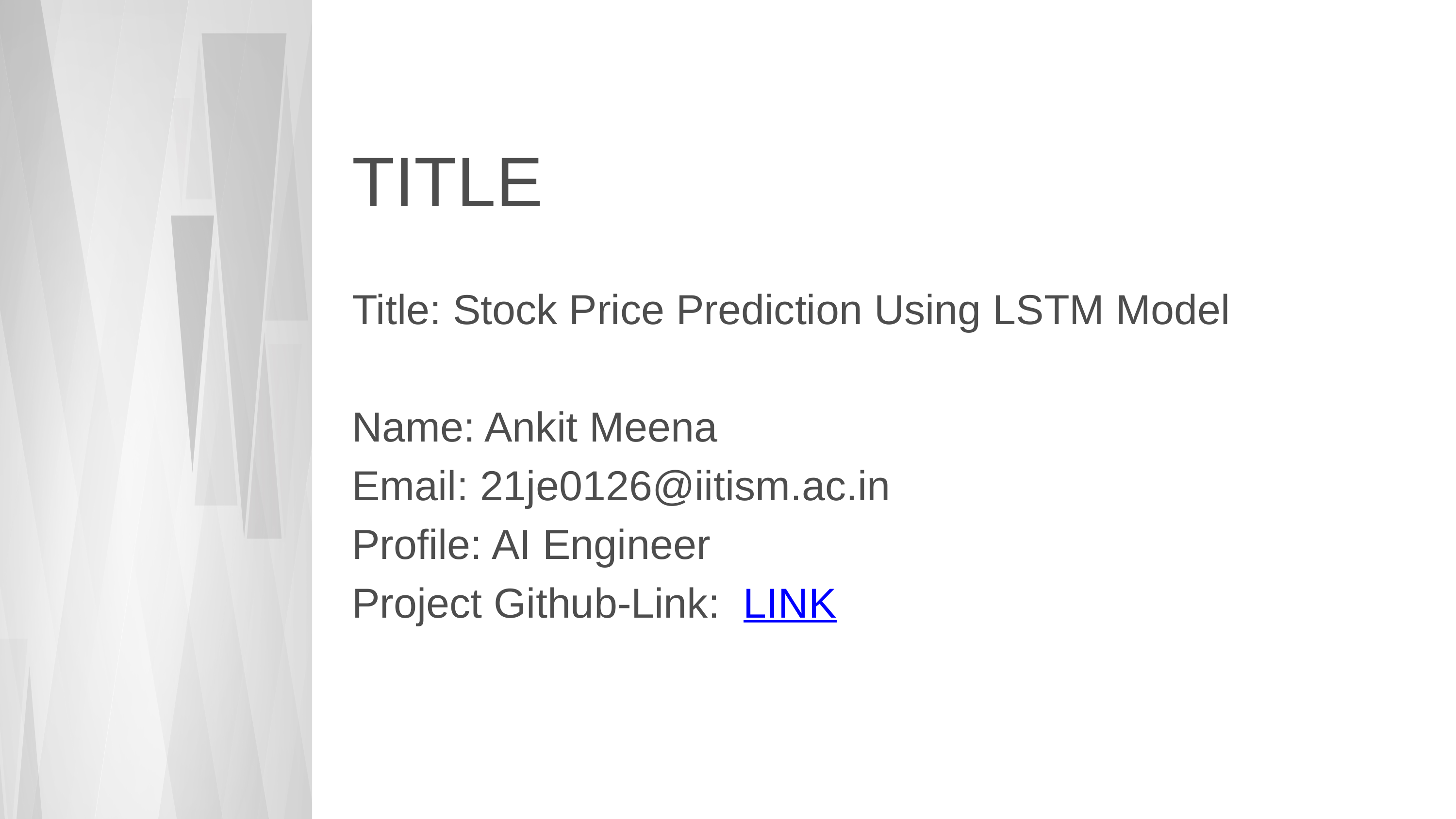

TITLE

Title: Stock Price Prediction Using LSTM Model

Name: Ankit Meena
Email: 21je0126@iitism.ac.in
Profile: AI Engineer
Project Github-Link:  LINK